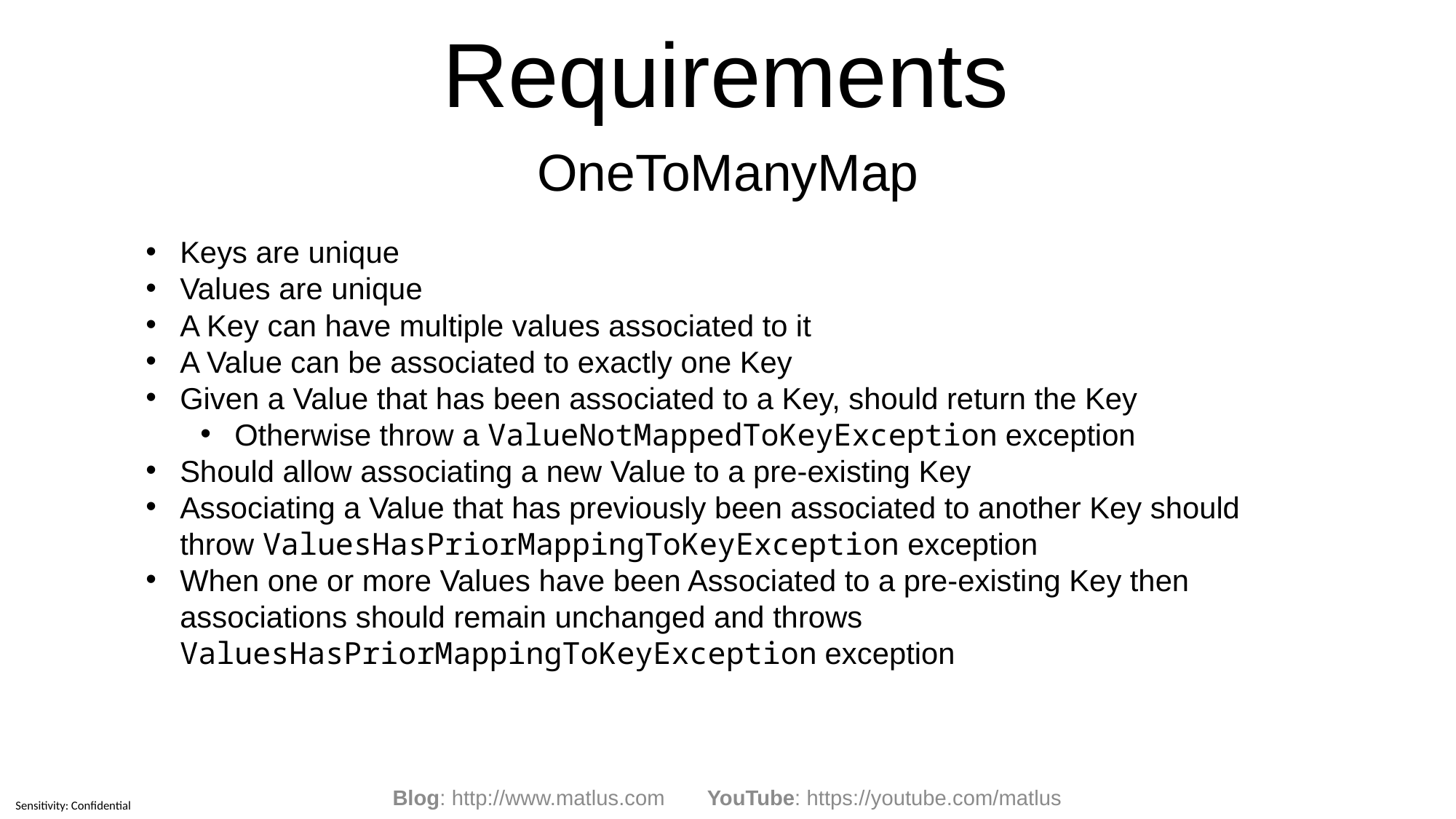

# Requirements
OneToManyMap
Keys are unique
Values are unique
A Key can have multiple values associated to it
A Value can be associated to exactly one Key
Given a Value that has been associated to a Key, should return the Key
Otherwise throw a ValueNotMappedToKeyException exception
Should allow associating a new Value to a pre-existing Key
Associating a Value that has previously been associated to another Key should throw ValuesHasPriorMappingToKeyException exception
When one or more Values have been Associated to a pre-existing Key then associations should remain unchanged and throws ValuesHasPriorMappingToKeyException exception

Blog: http://www.matlus.com       YouTube: https://youtube.com/matlus